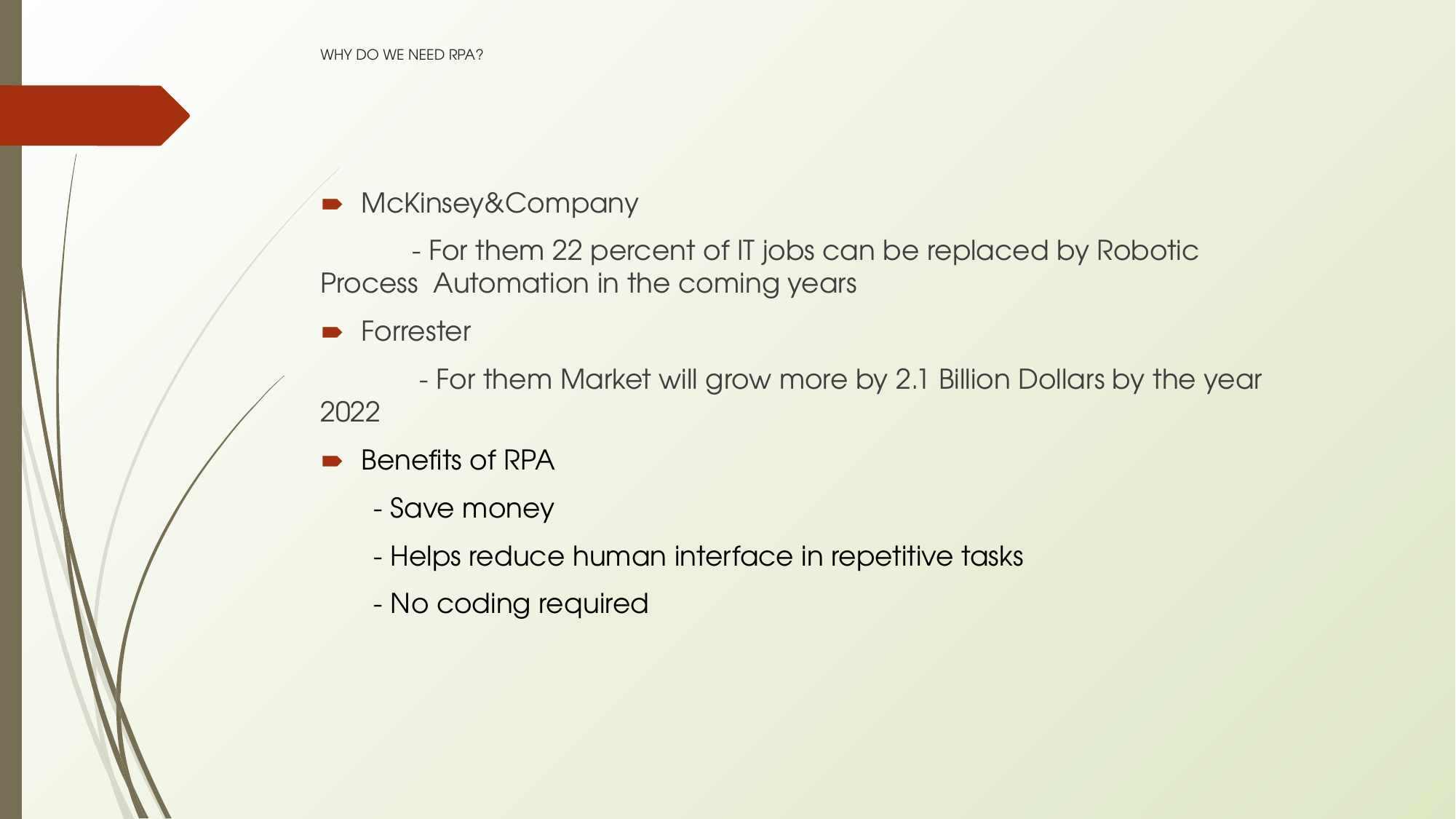

# WHY DO WE NEED RPA?
McKinsey&Company
            - For them 22 percent of IT jobs can be replaced by Robotic Process  Automation in the coming years
Forrester
             - For them Market will grow more by 2.1 Billion Dollars by the year 2022
Benefits of RPA
       - Save money
       - Helps reduce human interface in repetitive tasks
       - No coding required